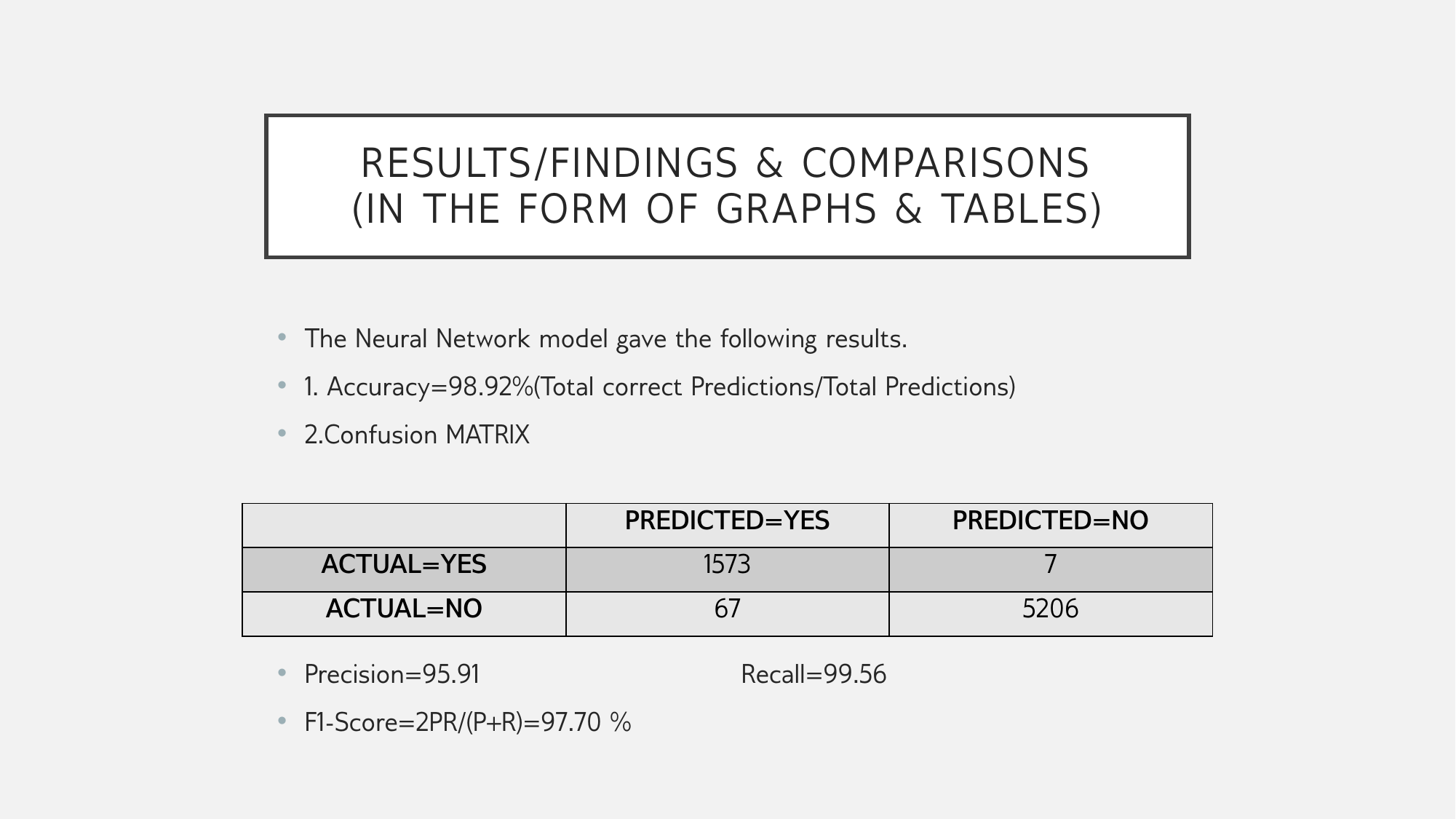

# Results/findings & Comparisons (in the form of graphs & tables)
The Neural Network model gave the following results.
1. Accuracy=98.92%(Total correct Predictions/Total Predictions)
2.Confusion MATRIX

Precision=95.91 			Recall=99.56
F1-Score=2PR/(P+R)=97.70 %
|  | PREDICTED=YES | PREDICTED=NO |
| --- | --- | --- |
| ACTUAL=YES | 1573 | 7 |
| ACTUAL=NO | 67 | 5206 |